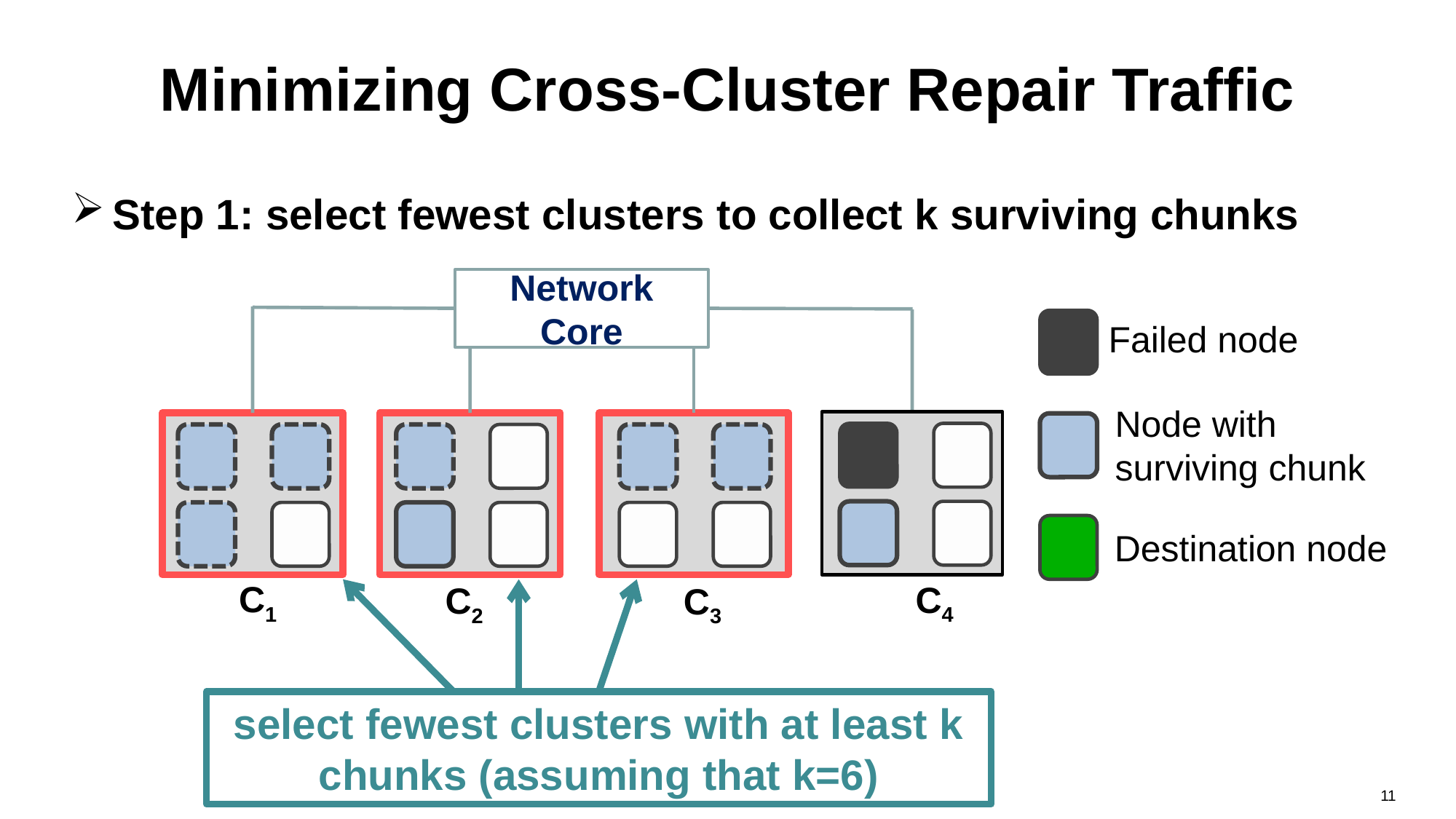

# Minimizing Cross-Cluster Repair Traffic
Step 1: select fewest clusters to collect k surviving chunks
Network Core

Failed node
Node with
surviving chunk

Destination node
C1
C4
C2
C3
select fewest clusters with at least k chunks (assuming that k=6)
11